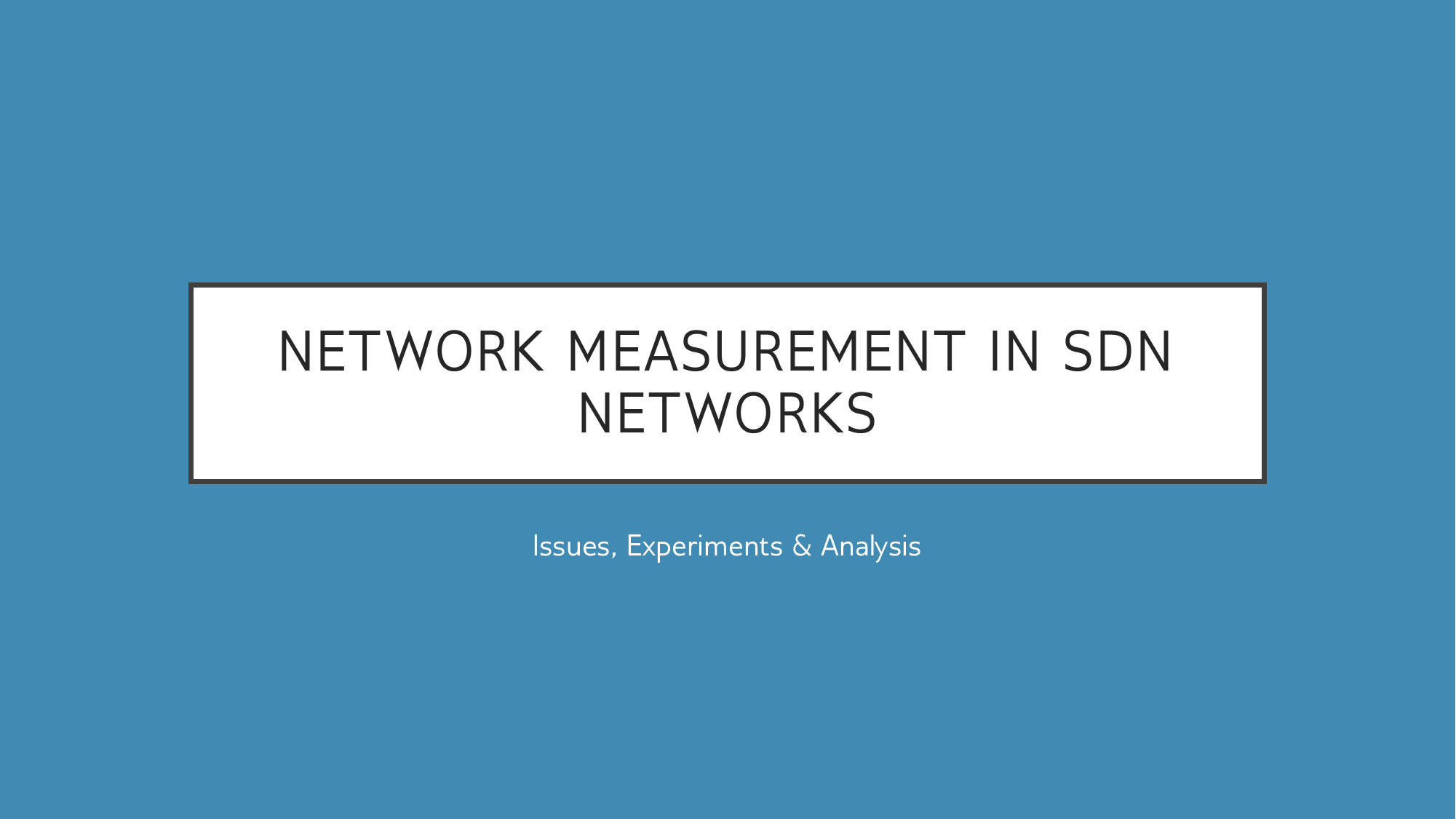

# Network measurement in sdn networks
Issues, Experiments & Analysis